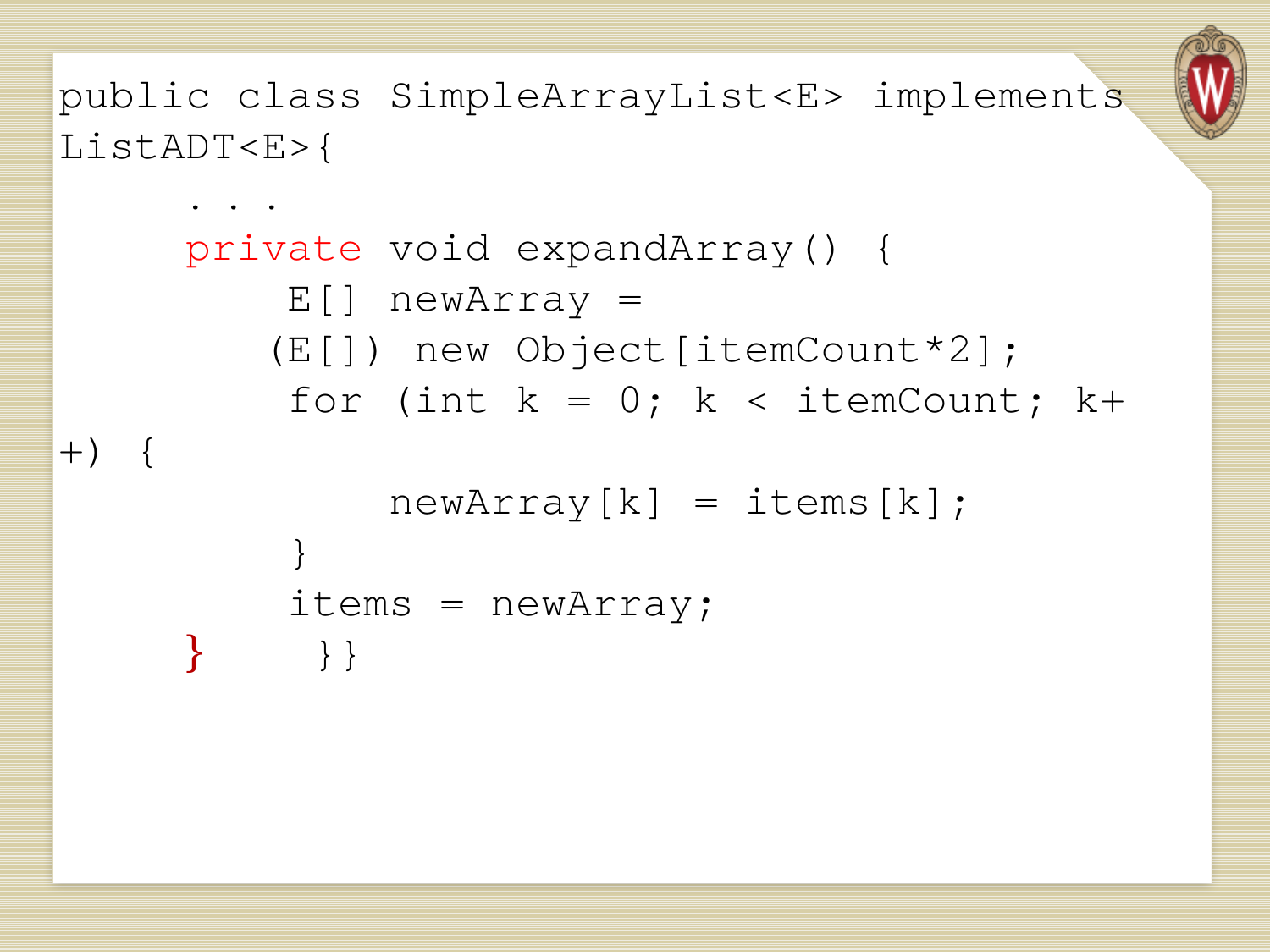

# public class SimpleArrayList<E> implements ListADT<E>{ . . . private void expandArray() { E[] newArray = (E[]) new Object[itemCount*2]; for (int k = 0; k < itemCount; k++) { newArray[k] = items[k]; } items = newArray; }	}}